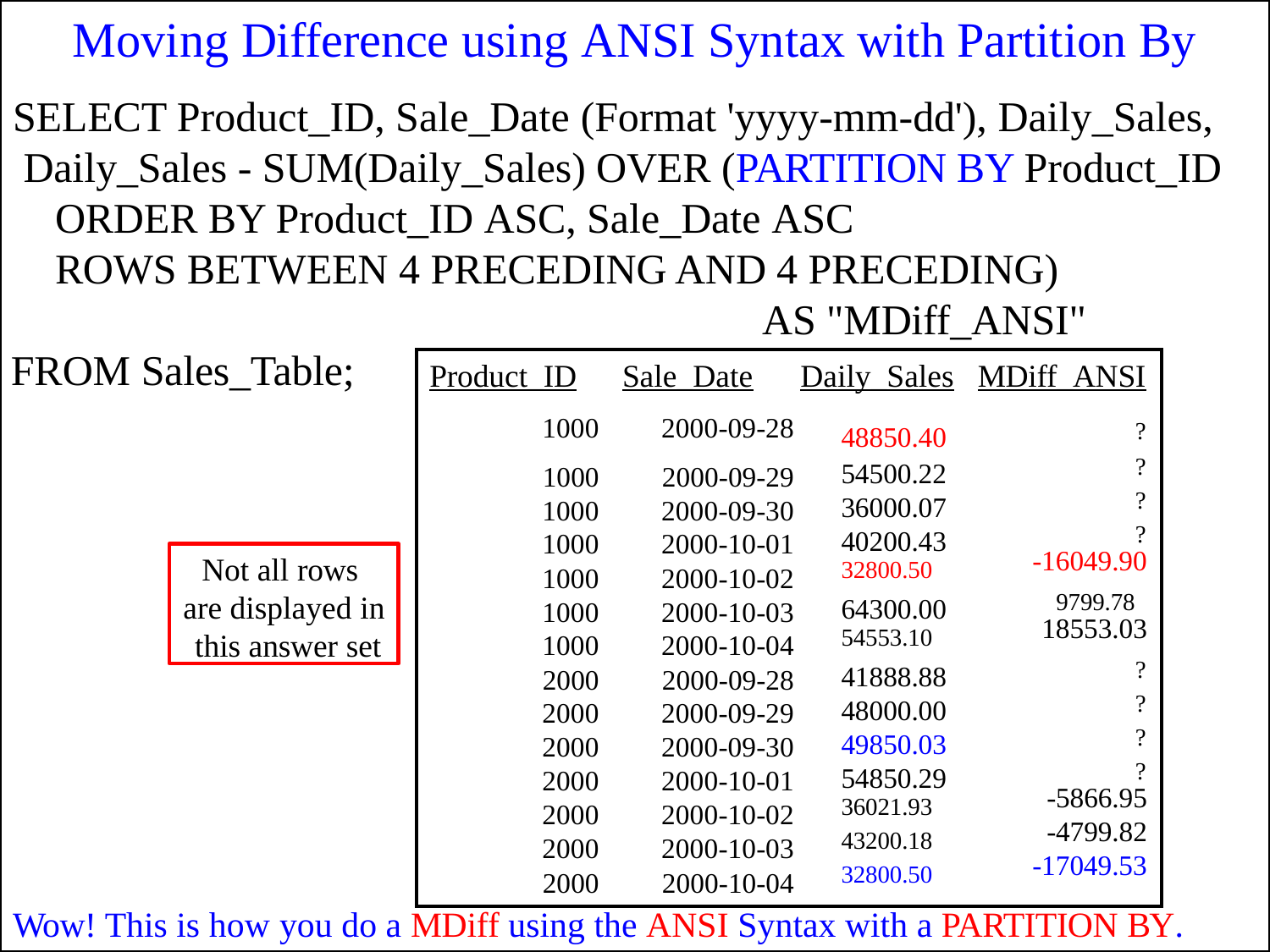

# Moving Difference using ANSI Syntax with Partition By
SELECT Product_ID, Sale_Date (Format 'yyyy-mm-dd'), Daily_Sales,
Daily_Sales - SUM(Daily_Sales) OVER (PARTITION BY Product_ID  ORDER BY Product_ID ASC, Sale_Date ASC
ROWS BETWEEN 4 PRECEDING AND 4 PRECEDING)
AS "MDiff_ANSI"
FROM Sales_Table;
| Product\_ID Sale\_Date Daily\_Sales MDiff\_ANSI |  |  |
| --- | --- | --- |
| 1000 | 2000-09-28 | 48850.40 ? |
| 1000 | 2000-09-29 | 54500.22 ? |
| 1000 | 2000-09-30 | 36000.07 ? |
| 1000 | 2000-10-01 | 40200.43 ? |
| 1000 | 2000-10-02 | 32800.50 -16049.90 |
| 1000 | 2000-10-03 | 64300.00 9799.78 |
| 1000 | 2000-10-04 | 54553.10 18553.03 |
| 2000 | 2000-09-28 | 41888.88 ? |
| 2000 | 2000-09-29 | 48000.00 ? |
| 2000 | 2000-09-30 | 49850.03 ? |
| 2000 | 2000-10-01 | 54850.29 ? |
| 2000 | 2000-10-02 | 36021.93 -5866.95 |
| 2000 | 2000-10-03 | 43200.18 -4799.82 |
| 2000 | 2000-10-04 | 32800.50 -17049.53 |
Not all rows  are displayed in  this answer set
Wow! This is how you do a MDiff using the ANSI Syntax with a PARTITION BY.